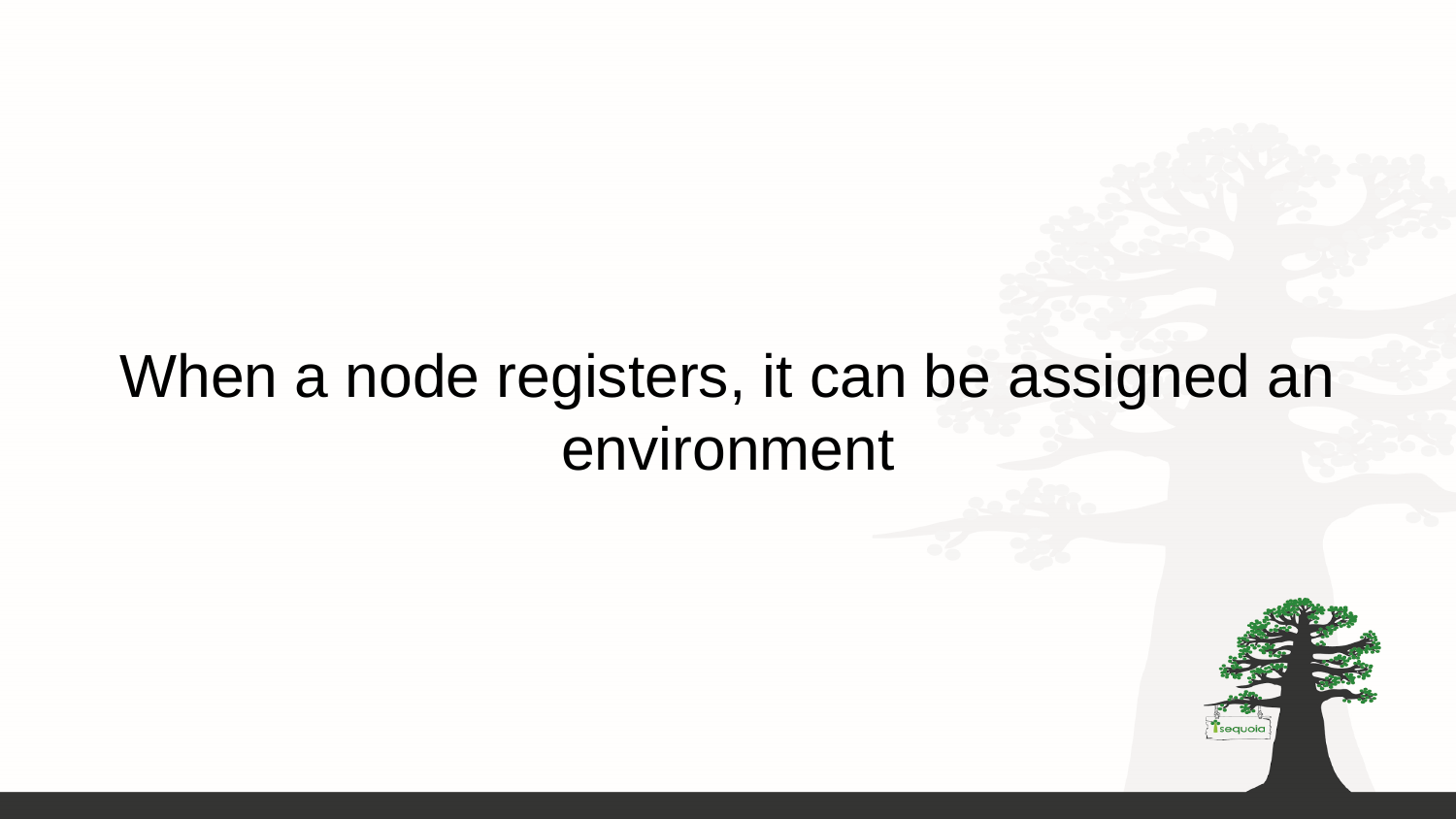

# When a node registers, it can be assigned an environment